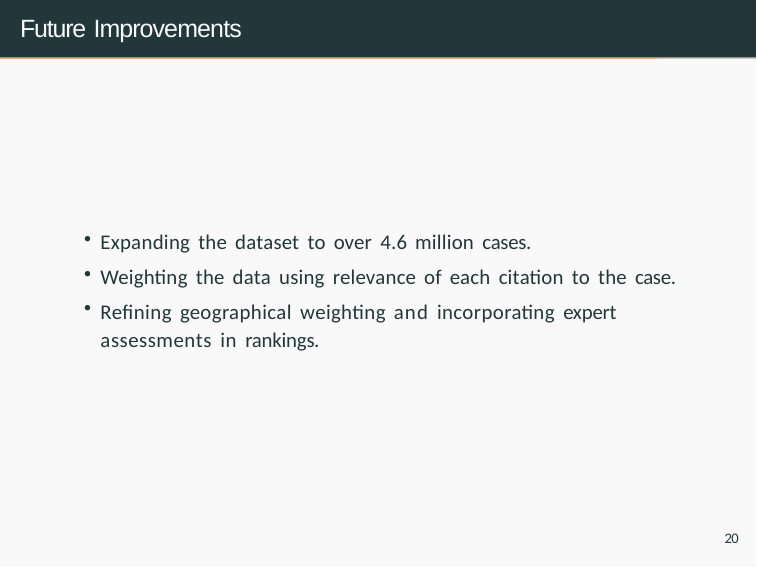

# Future Improvements

Expanding the dataset to over 4.6 million cases.
Weighting the data using relevance of each citation to the case.
Refining geographical weighting and incorporating expert assessments in rankings.
20